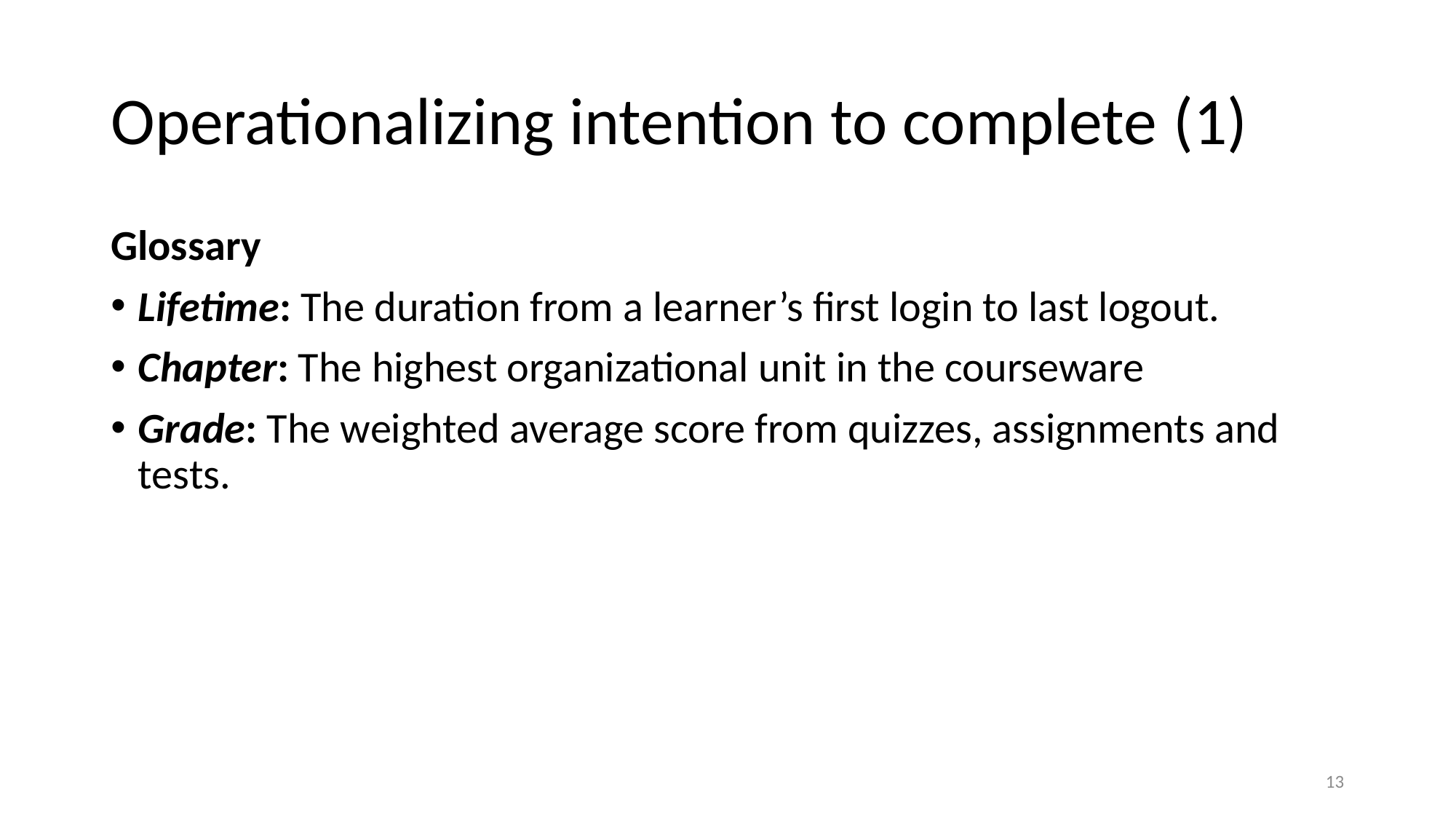

# Operationalizing intention to complete (1)
Glossary
Lifetime: The duration from a learner’s first login to last logout.
Chapter: The highest organizational unit in the courseware
Grade: The weighted average score from quizzes, assignments and tests.

13